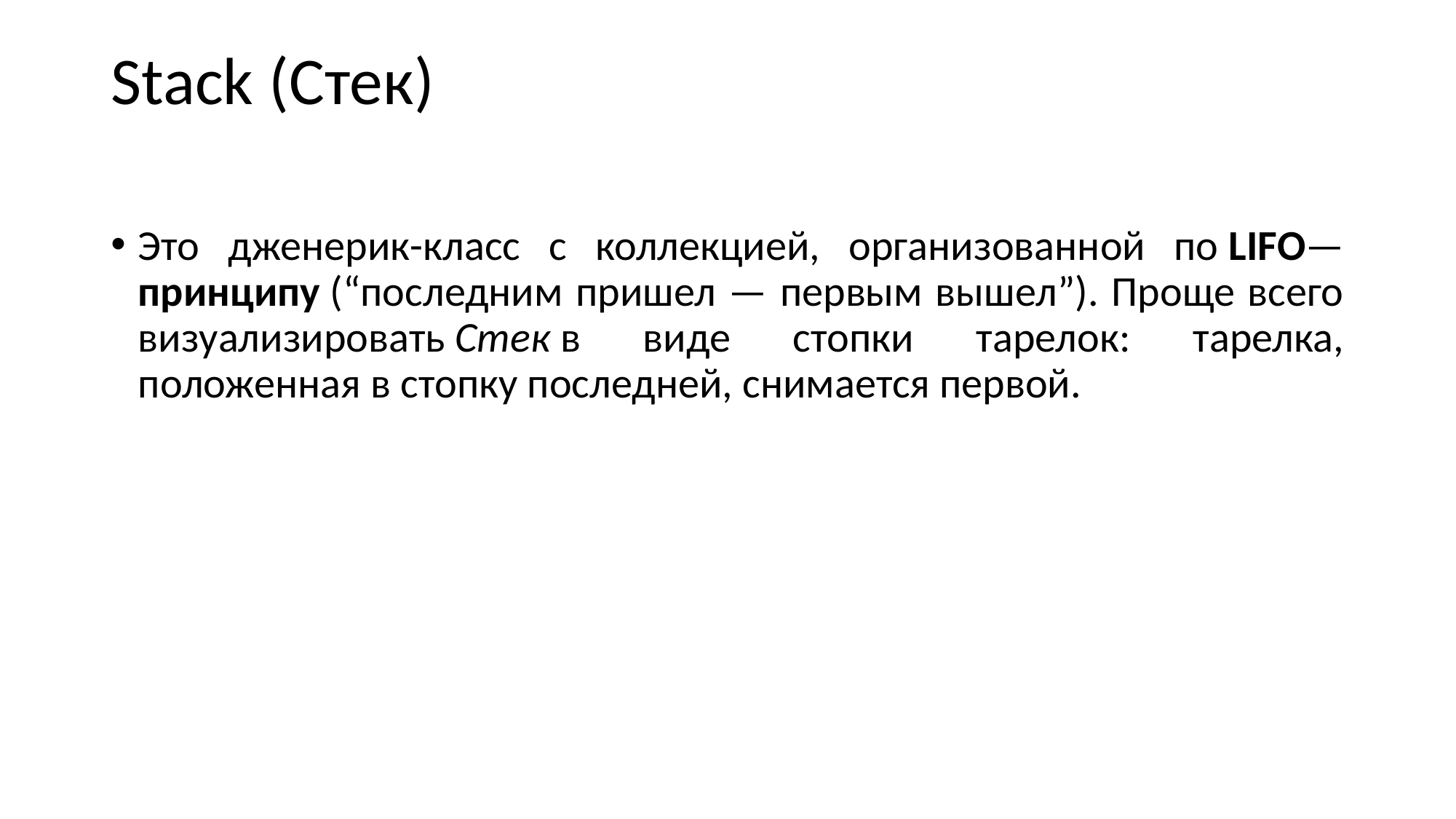

# Stack (Стек)
Это дженерик-класс с коллекцией, организованной по LIFO—принципу (“последним пришел — первым вышел”). Проще всего визуализировать Стек в виде стопки тарелок: тарелка, положенная в стопку последней, снимается первой.